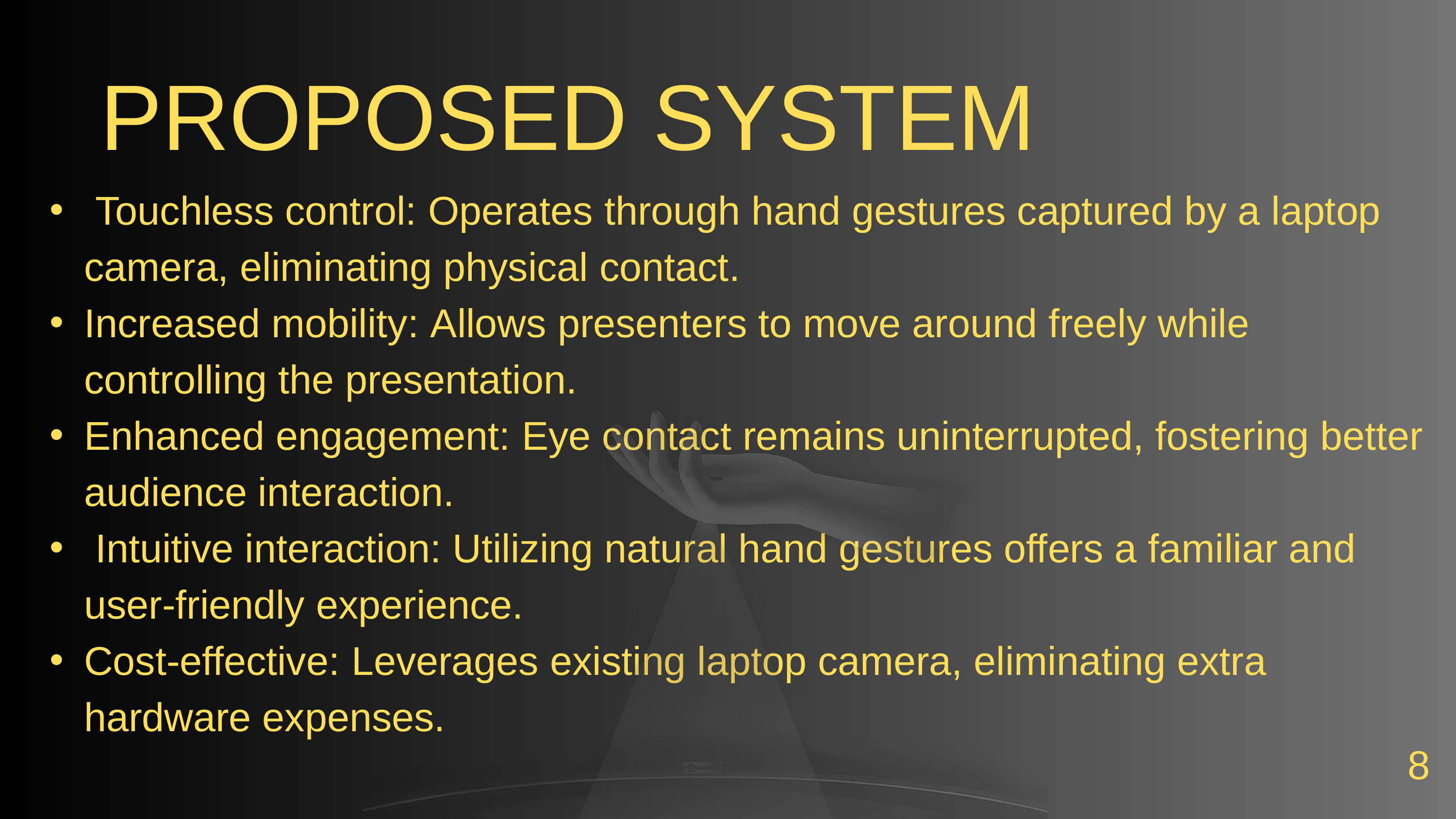

PROPOSED SYSTEM
 Touchless control: Operates through hand gestures captured by a laptop camera, eliminating physical contact.
Increased mobility: Allows presenters to move around freely while controlling the presentation.
Enhanced engagement: Eye contact remains uninterrupted, fostering better audience interaction.
 Intuitive interaction: Utilizing natural hand gestures offers a familiar and user-friendly experience.
Cost-effective: Leverages existing laptop camera, eliminating extra hardware expenses.

8